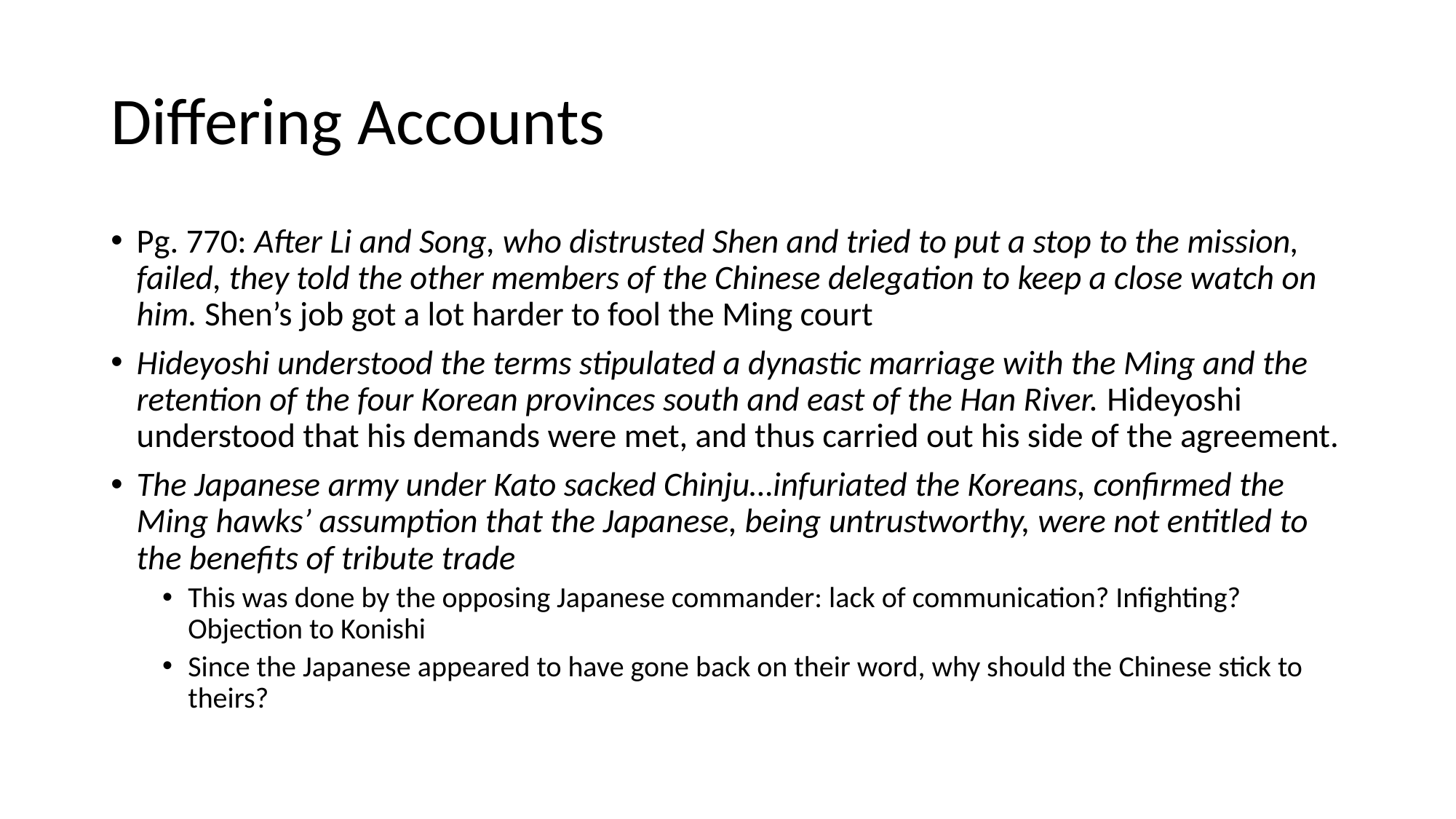

# Differing Accounts
Pg. 770: After Li and Song, who distrusted Shen and tried to put a stop to the mission, failed, they told the other members of the Chinese delegation to keep a close watch on him. Shen’s job got a lot harder to fool the Ming court
Hideyoshi understood the terms stipulated a dynastic marriage with the Ming and the retention of the four Korean provinces south and east of the Han River. Hideyoshi understood that his demands were met, and thus carried out his side of the agreement.
The Japanese army under Kato sacked Chinju…infuriated the Koreans, confirmed the Ming hawks’ assumption that the Japanese, being untrustworthy, were not entitled to the benefits of tribute trade
This was done by the opposing Japanese commander: lack of communication? Infighting? Objection to Konishi
Since the Japanese appeared to have gone back on their word, why should the Chinese stick to theirs?